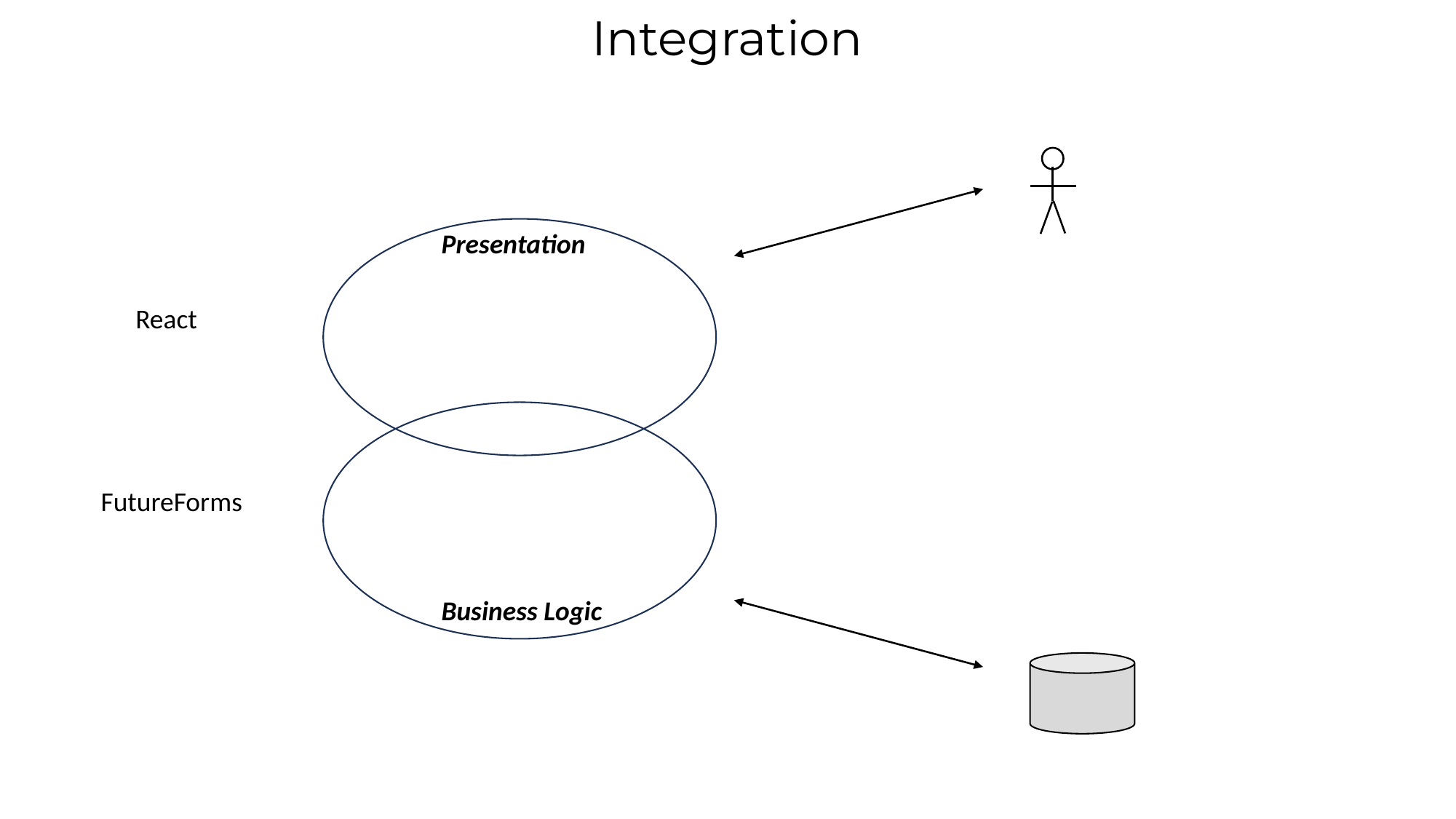

# Integration

Presentation
React

FutureForms
Business Logic